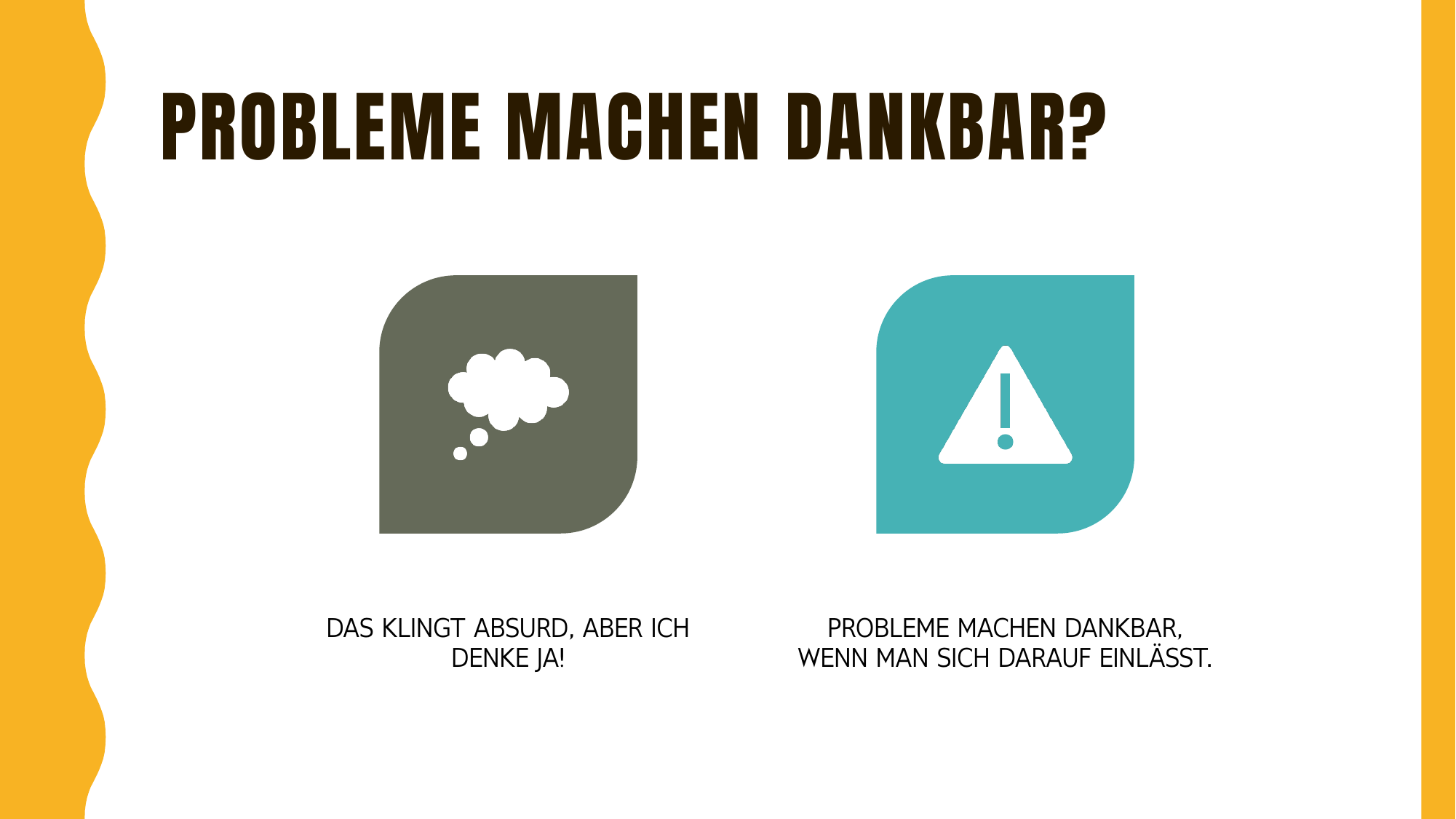

# Probleme machen Dankbar?
Das klingt absurd, aber ich denke ja!
Probleme machen dankbar, wenn man sich darauf einlässt.